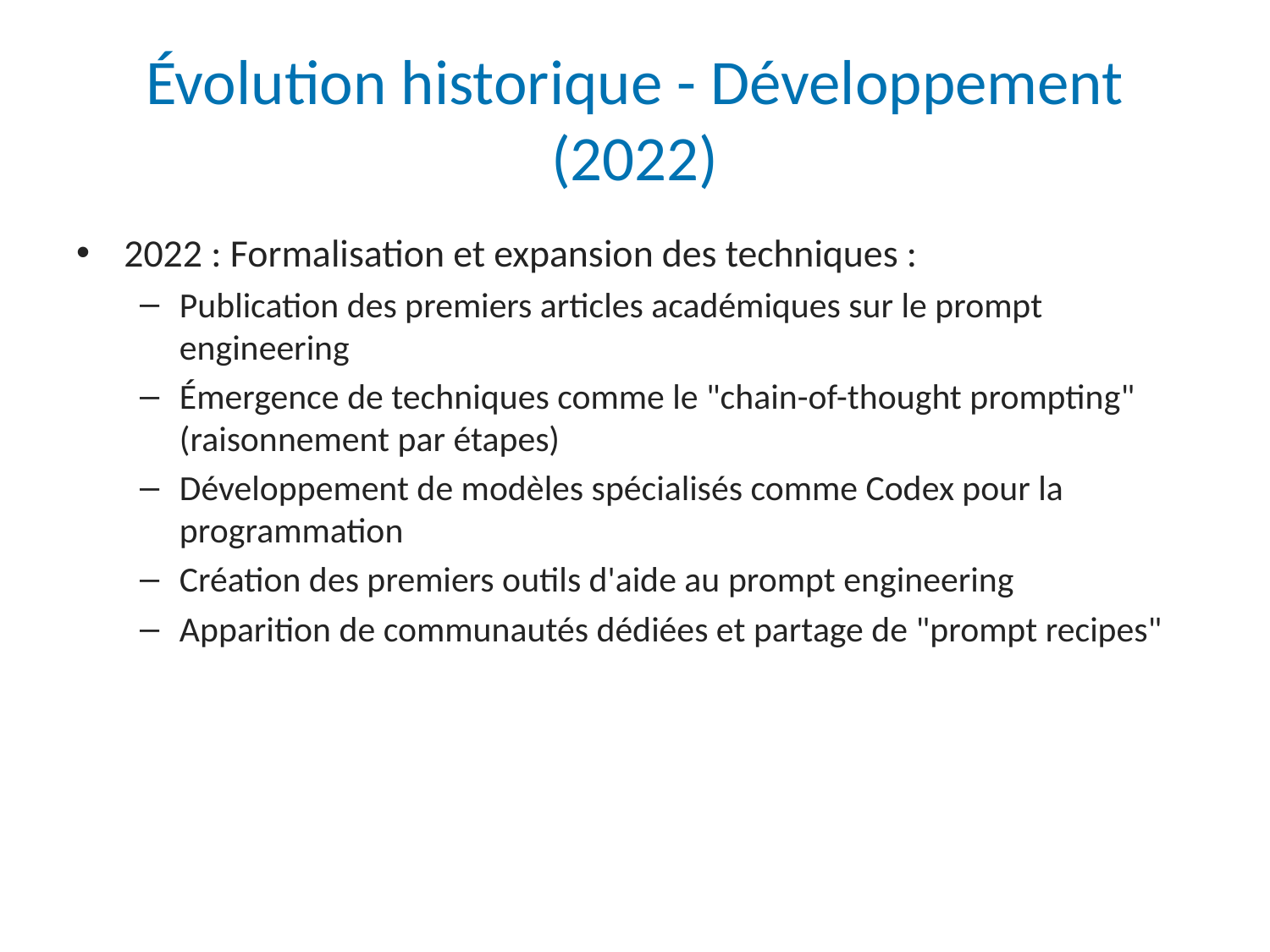

# Évolution historique - Développement (2022)
2022 : Formalisation et expansion des techniques :
Publication des premiers articles académiques sur le prompt engineering
Émergence de techniques comme le "chain-of-thought prompting" (raisonnement par étapes)
Développement de modèles spécialisés comme Codex pour la programmation
Création des premiers outils d'aide au prompt engineering
Apparition de communautés dédiées et partage de "prompt recipes"